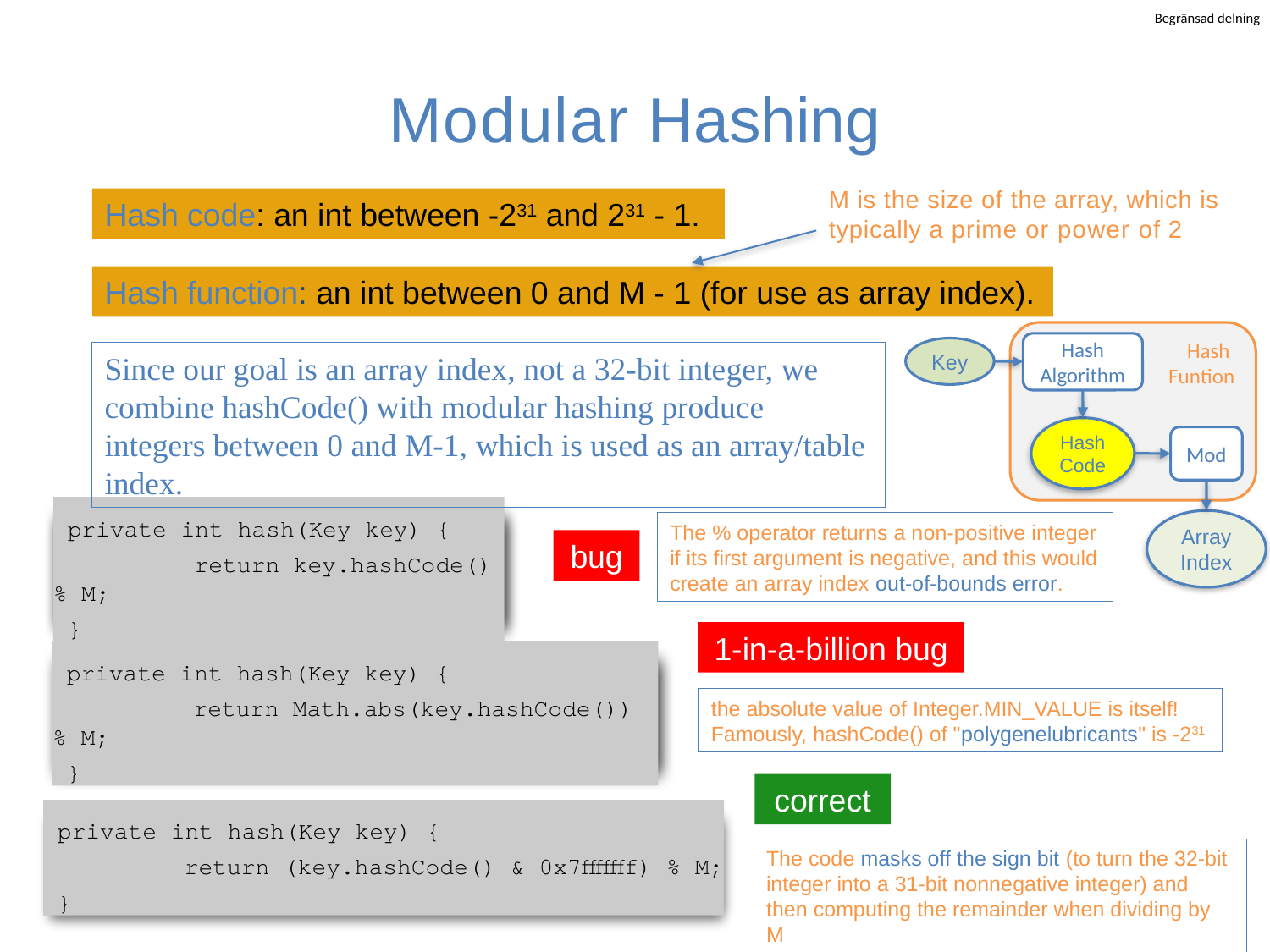

# Modular Hashing
M is the size of the array, which is typically a prime or power of 2
Hash code: an int between -231 and 231 - 1.
Hash function: an int between 0 and M - 1 (for use as array index).
Hash
Funtion
Hash Algorithm
Key
Since our goal is an array index, not a 32-bit integer, we combine hashCode() with modular hashing produce integers between 0 and M-1, which is used as an array/table index.
Hash Code
Mod

 private int hash(Key key) {
	 return key.hashCode() % M;
 }
Array
Index
The % operator returns a non-positive integer if its first argument is negative, and this would create an array index out-of-bounds error.
bug
1-in-a-billion bug

 private int hash(Key key) {
	 return Math.abs(key.hashCode()) % M;
 }
the absolute value of Integer.MIN_VALUE is itself! Famously, hashCode() of "polygenelubricants" is -231
correct
 private int hash(Key key) {
	 return (key.hashCode() & 0x7fffffff) % M;
 }

The code masks off the sign bit (to turn the 32-bit integer into a 31-bit nonnegative integer) and then computing the remainder when dividing by M